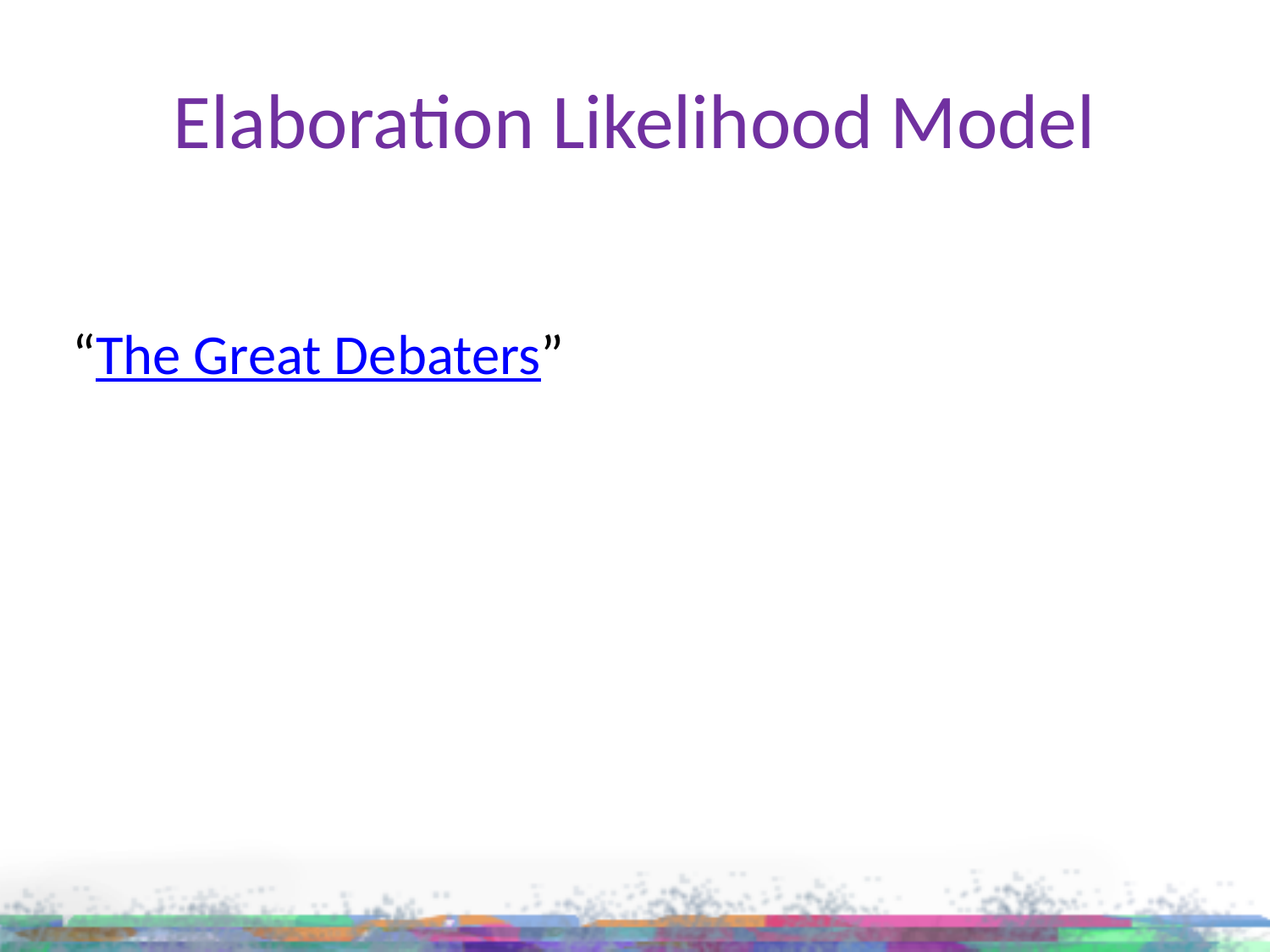

# Elaboration Likelihood Model

“The Great Debaters”